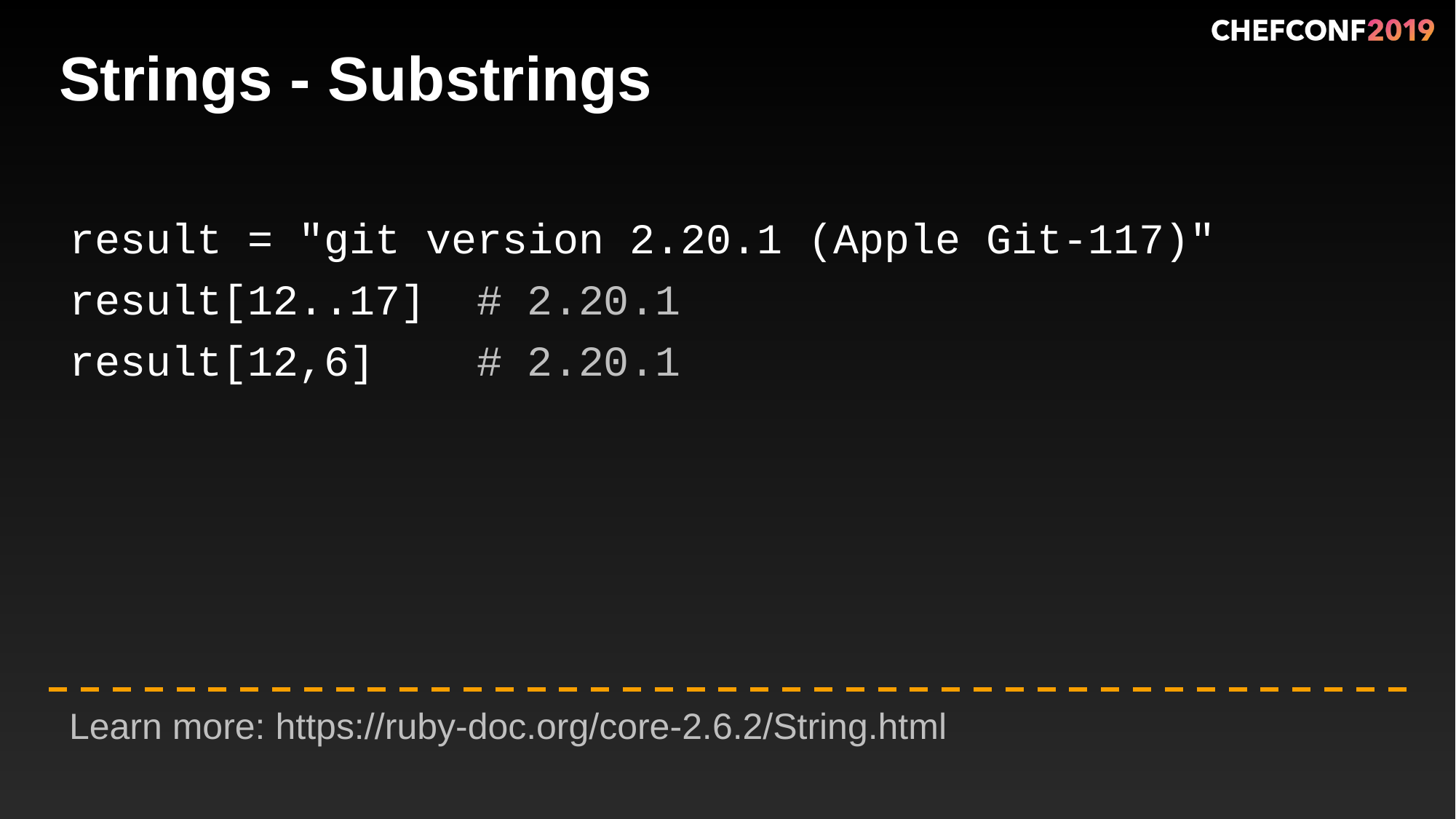

# Strings - Substrings

result = "git version 2.20.1 (Apple Git-117)"
result[12..17]  # 2.20.1
result[12,6]    # 2.20.1

Learn more: https://ruby-doc.org/core-2.6.2/String.html